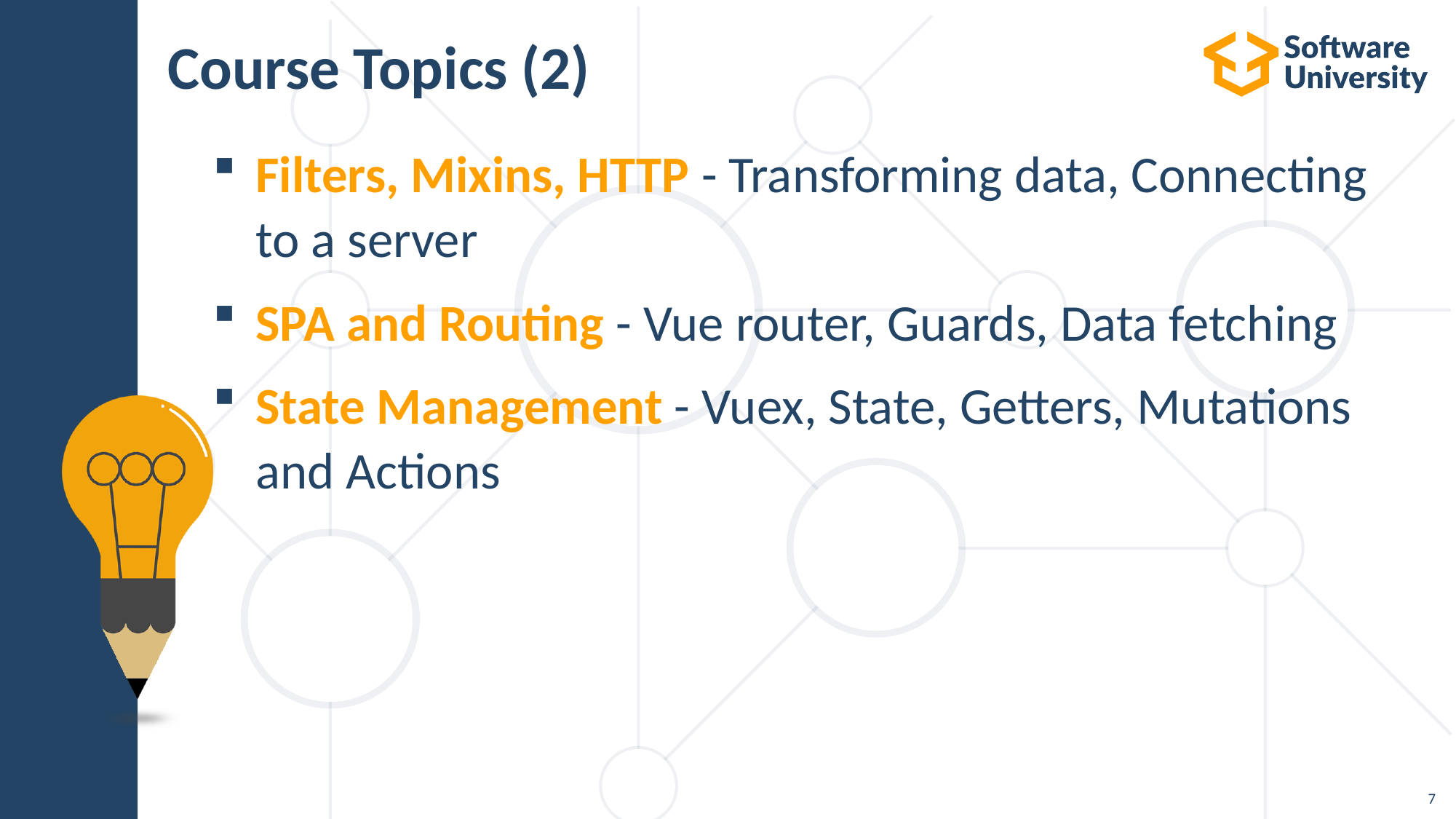

# Course Topics (2)
Filters, Mixins, HTTP - Transforming data, Connecting to a server
SPA and Routing - Vue router, Guards, Data fetching
State Management - Vuex, State, Getters, Mutations and Actions
7